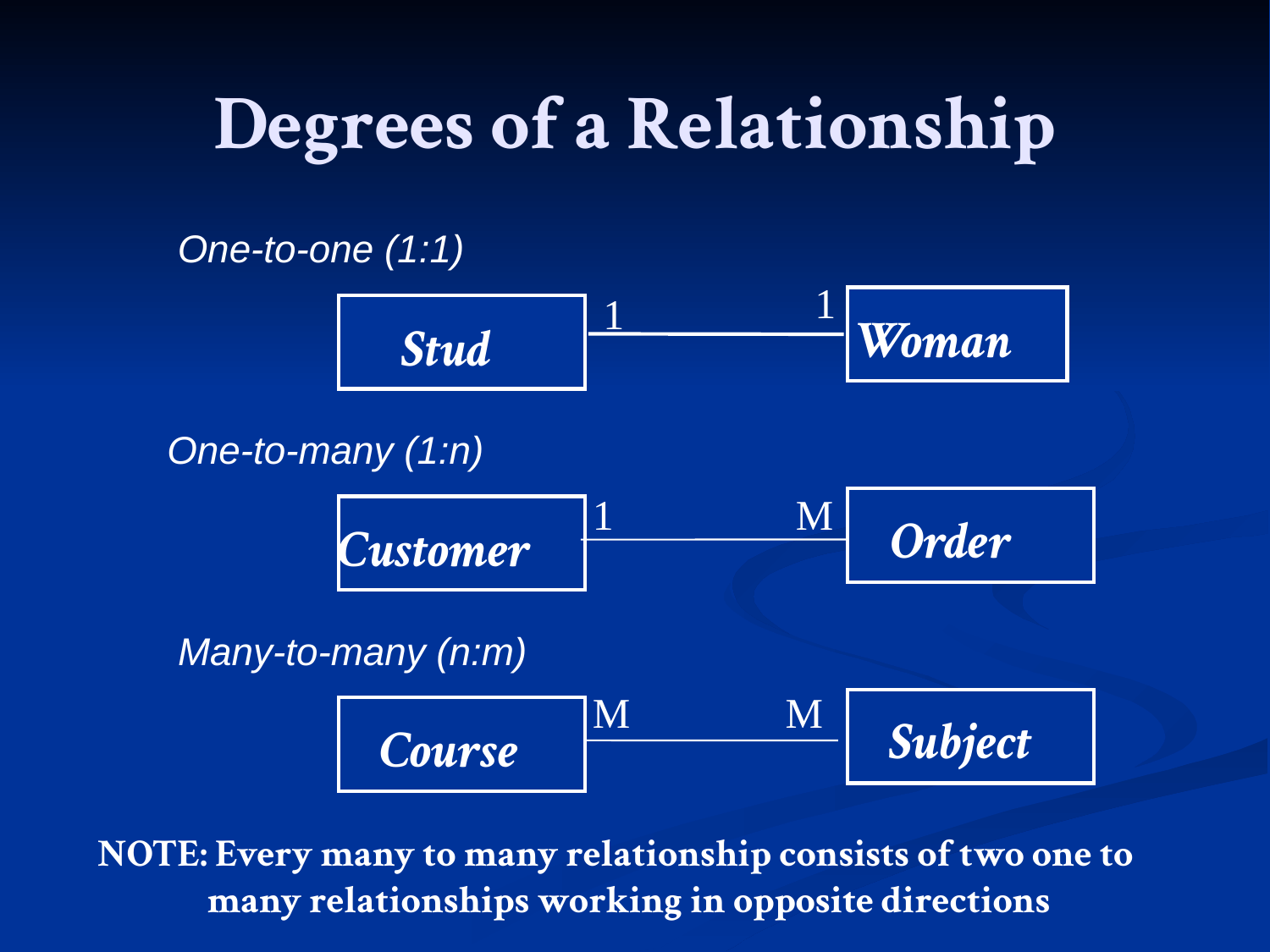

# Degrees of a Relationship
One-to-one (1:1)
1
1

Woman
Stud

One-to-many (1:n)
1
M

Order
Customer

Many-to-many (n:m)
M
M

Subject
Course

NOTE: Every many to many relationship consists of two one to
              many relationships working in opposite directions